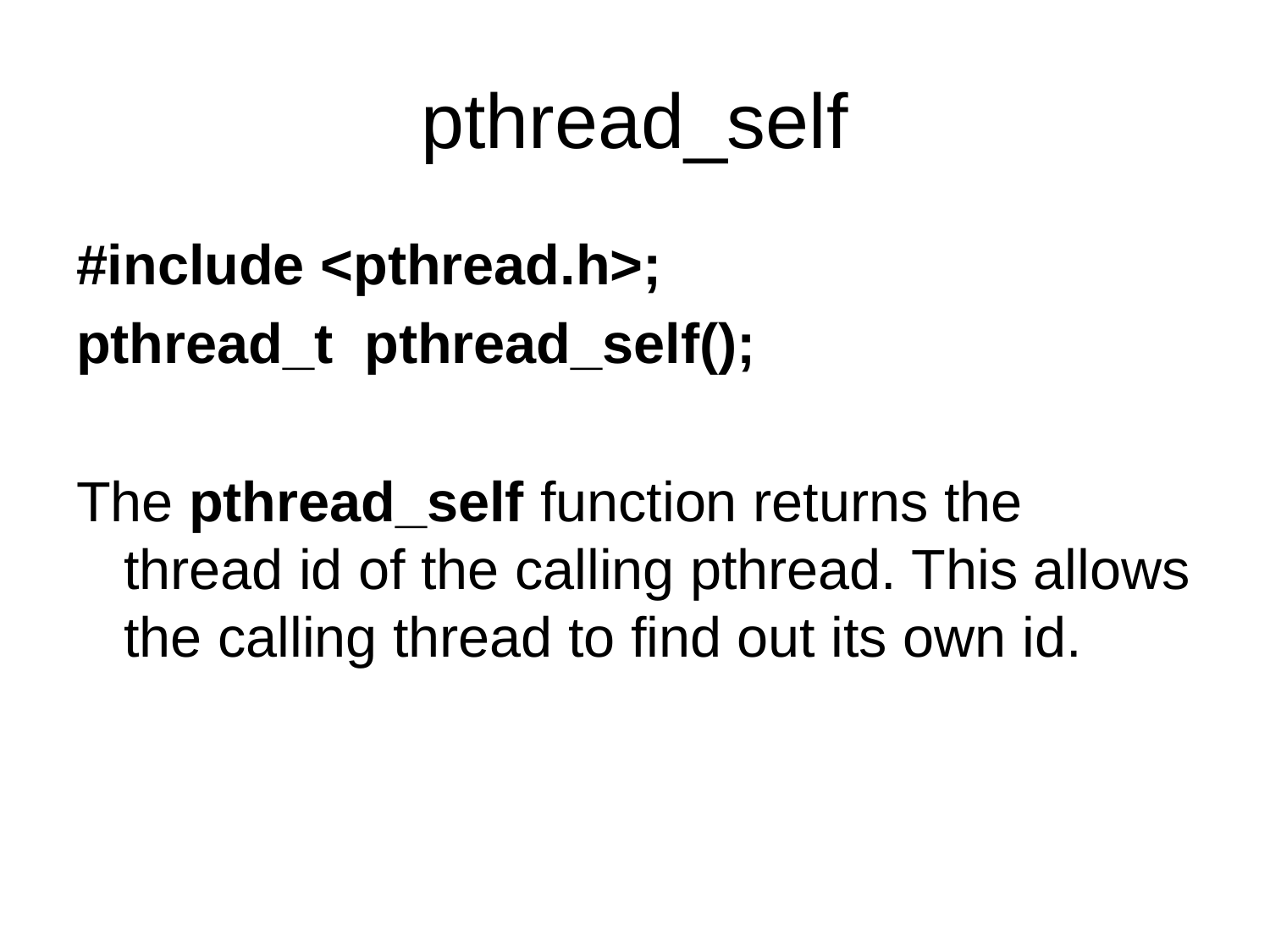

# pthread_self
#include <pthread.h>;
pthread_t  pthread_self();

The pthread_self function returns the thread id of the calling pthread. This allows the calling thread to find out its own id.